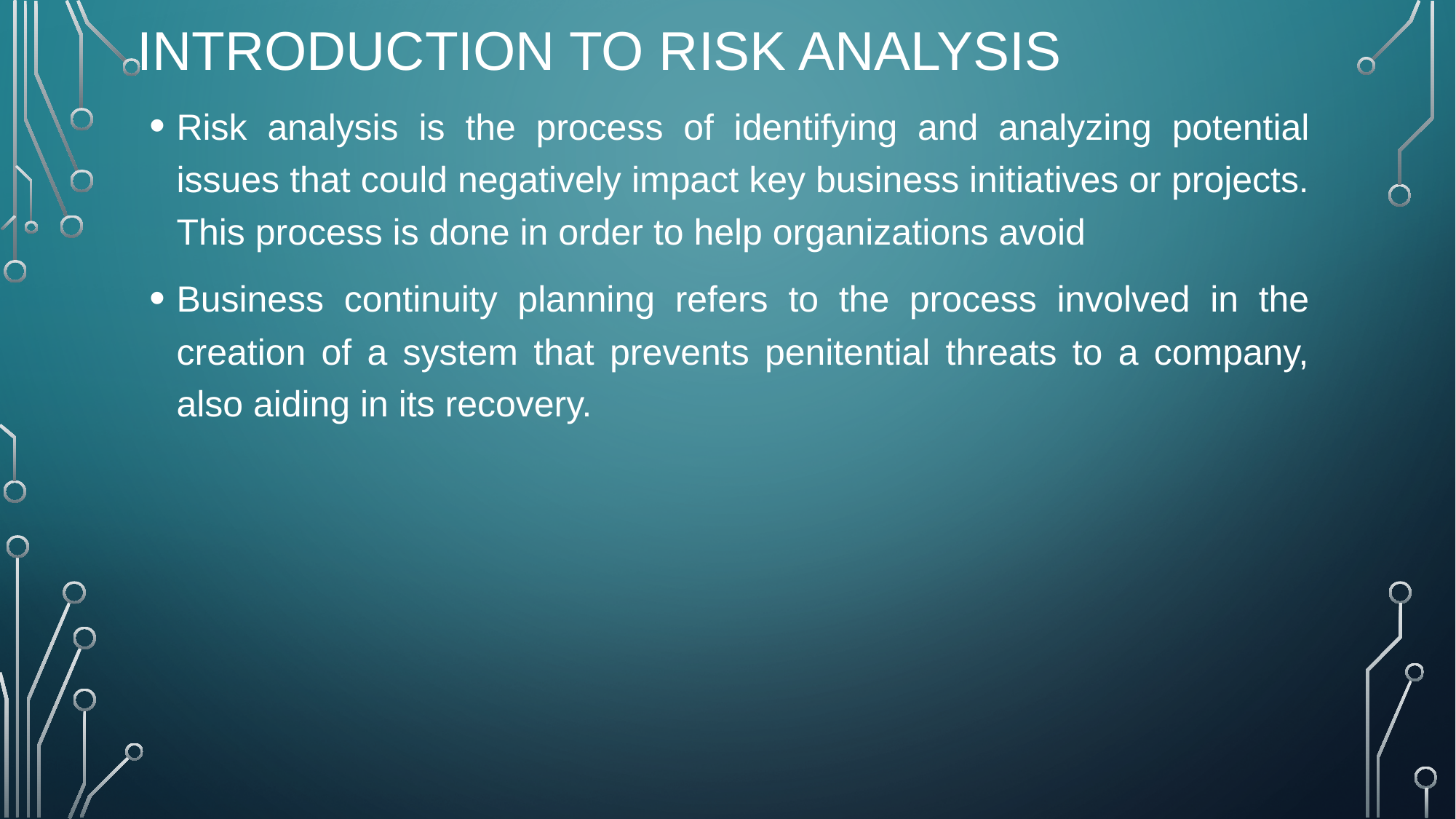

# Introduction to Risk Analysis
Risk analysis is the process of identifying and analyzing potential issues that could negatively impact key business initiatives or projects. This process is done in order to help organizations avoid
Business continuity planning refers to the process involved in the creation of a system that prevents penitential threats to a company, also aiding in its recovery.